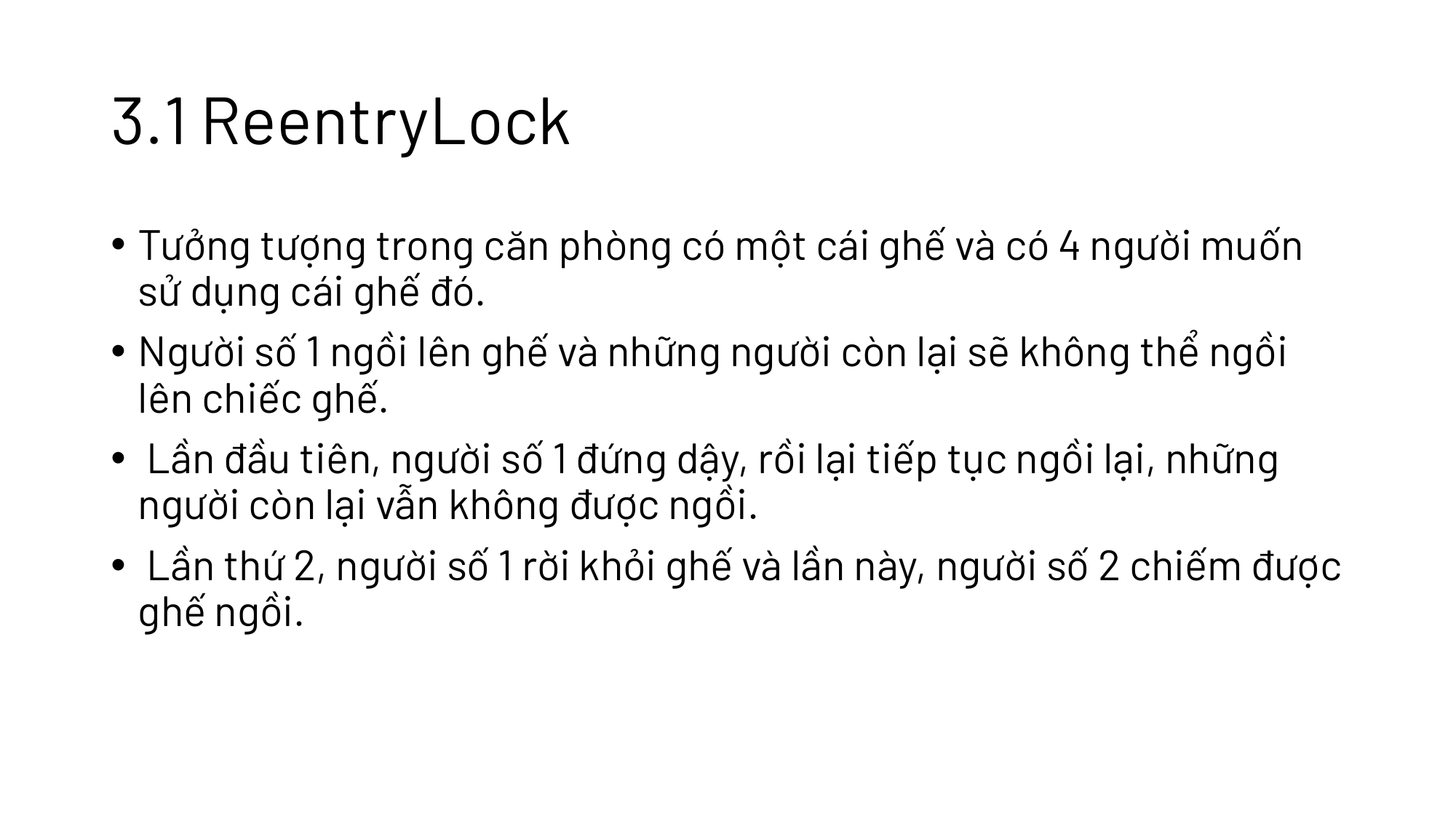

# 3.1 ReentryLock
Tưởng tượng trong căn phòng có một cái ghế và có 4 người muốn sử dụng cái ghế đó.
Người số 1 ngồi lên ghế và những người còn lại sẽ không thể ngồi lên chiếc ghế.
 Lần đầu tiên, người số 1 đứng dậy, rồi lại tiếp tục ngồi lại, những người còn lại vẫn không được ngồi.
 Lần thứ 2, người số 1 rời khỏi ghế và lần này, người số 2 chiếm được ghế ngồi.